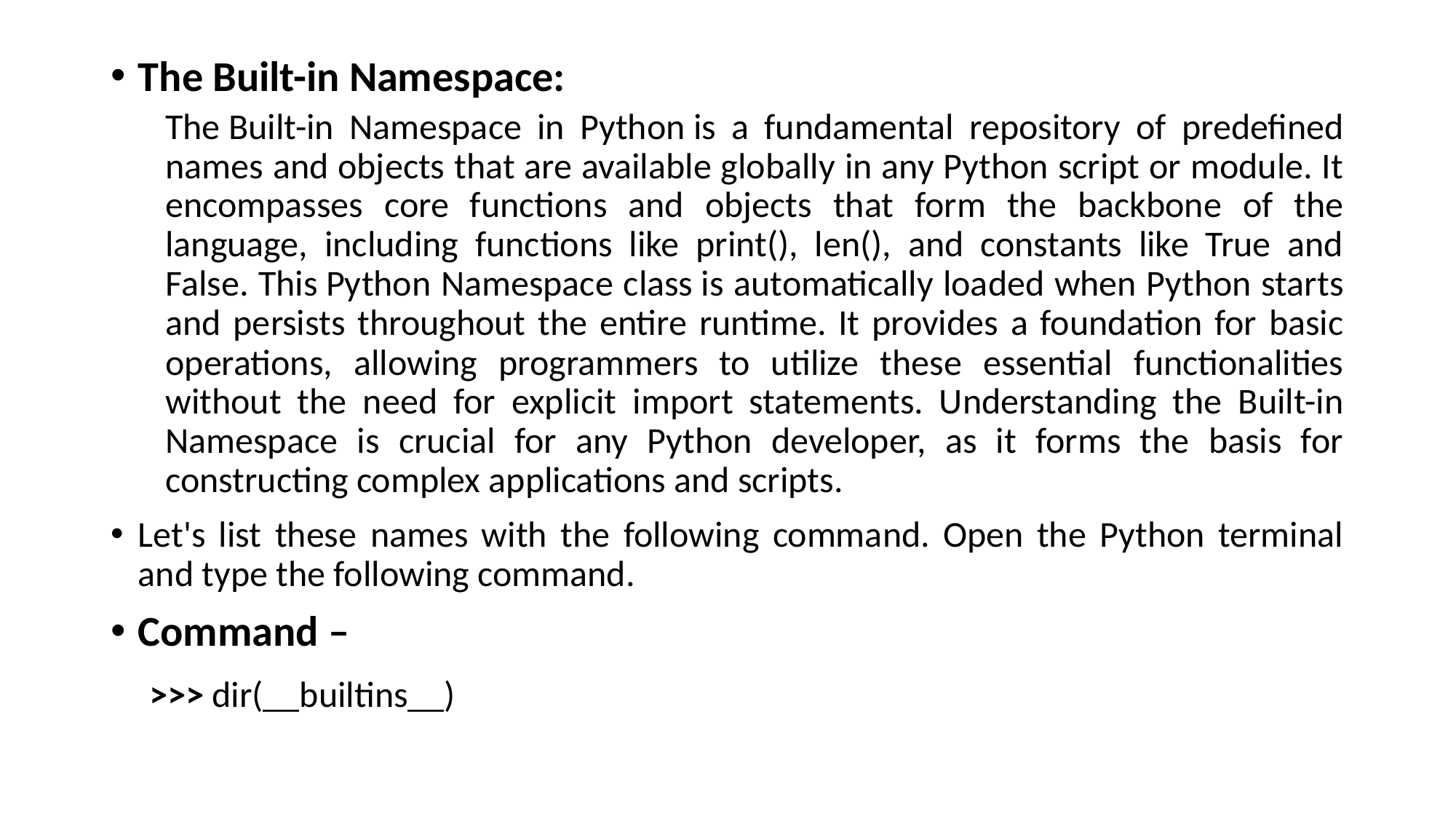

The Built-in Namespace:
The Built-in Namespace in Python is a fundamental repository of predefined names and objects that are available globally in any Python script or module. It encompasses core functions and objects that form the backbone of the language, including functions like print(), len(), and constants like True and False. This Python Namespace class is automatically loaded when Python starts and persists throughout the entire runtime. It provides a foundation for basic operations, allowing programmers to utilize these essential functionalities without the need for explicit import statements. Understanding the Built-in Namespace is crucial for any Python developer, as it forms the basis for constructing complex applications and scripts.
Let's list these names with the following command. Open the Python terminal and type the following command.
Command –
    >>> dir(__builtins__)